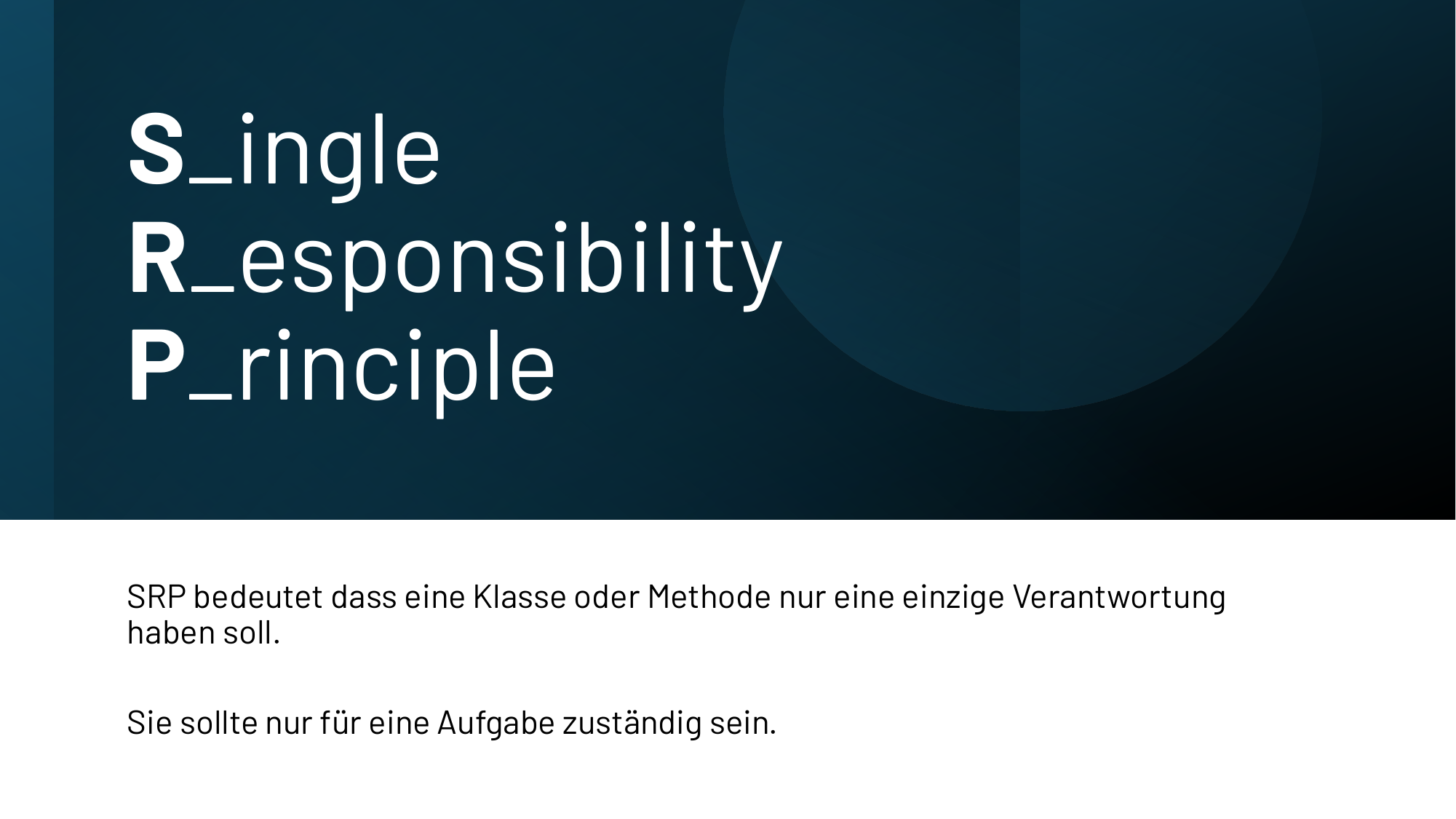

# S_ingle R_esponsibility P_rinciple
SRP bedeutet dass eine Klasse oder Methode nur eine einzige Verantwortung haben soll.

Sie sollte nur für eine Aufgabe zuständig sein.